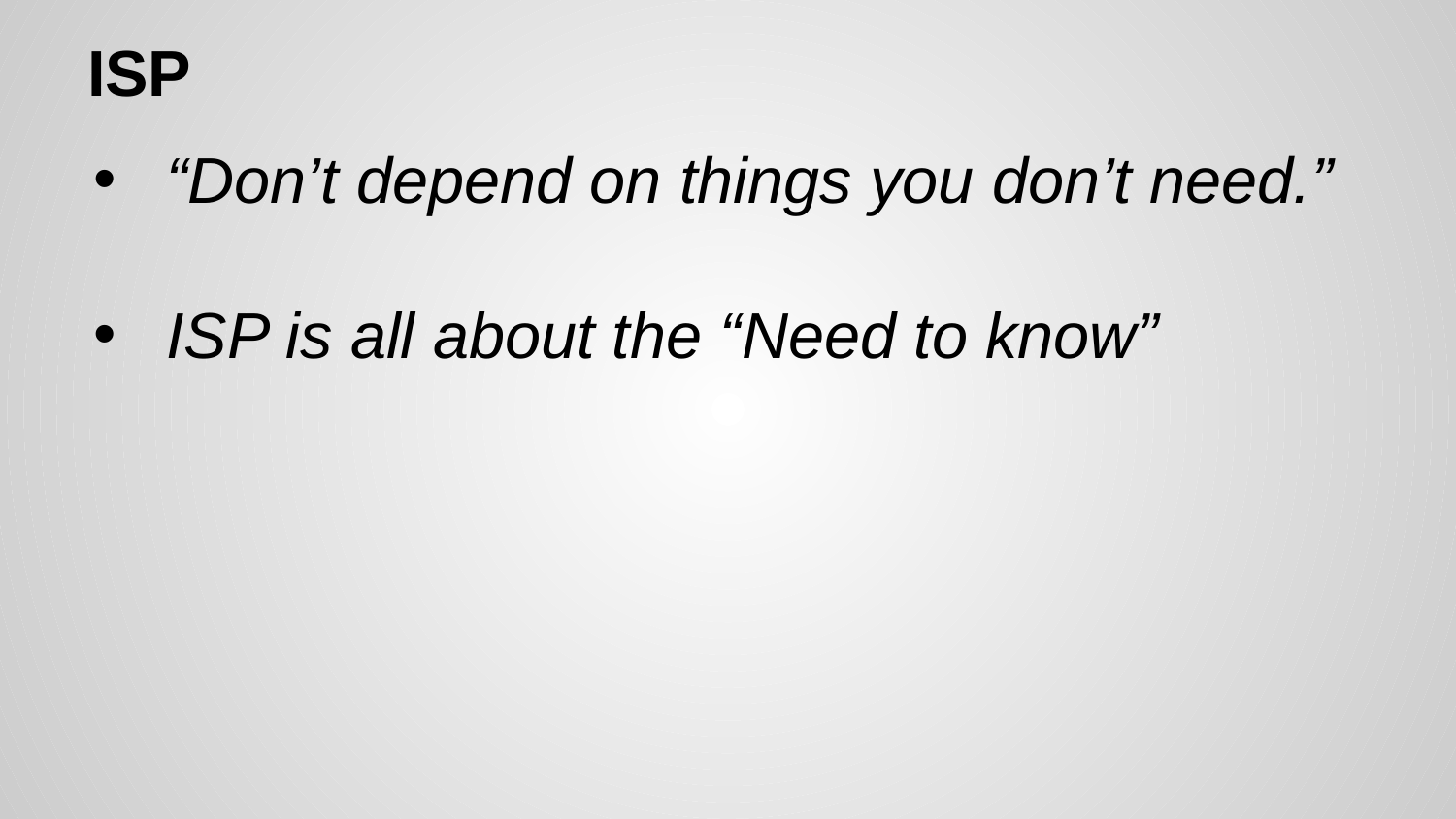

# ISP
“Don’t depend on things you don’t need.”

ISP is all about the “Need to know”